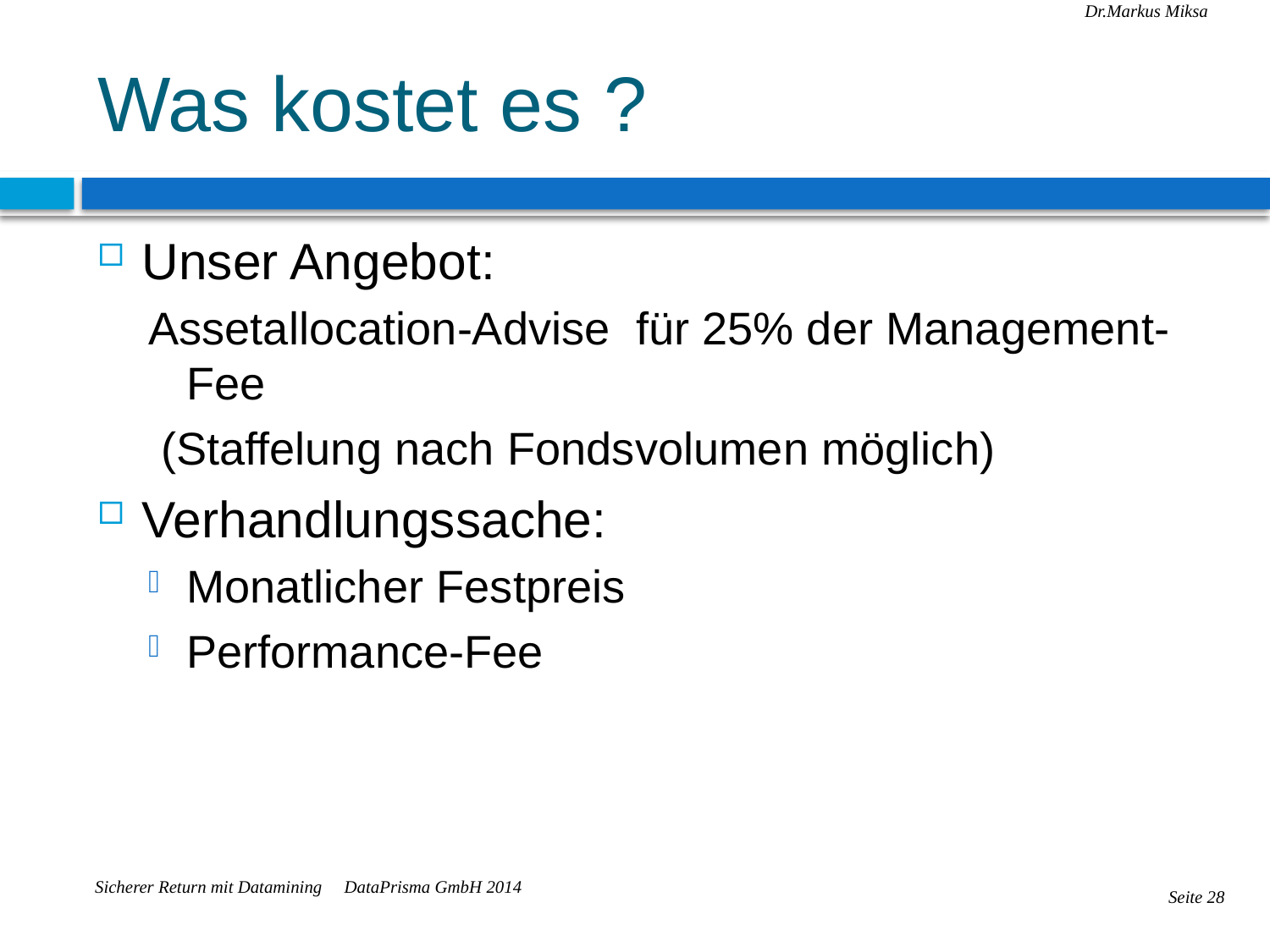

# Was kostet es ?
Unser Angebot:
Assetallocation-Advise  für 25% der Management-Fee
 (Staffelung nach Fondsvolumen möglich)
Verhandlungssache:
Monatlicher Festpreis
Performance-Fee